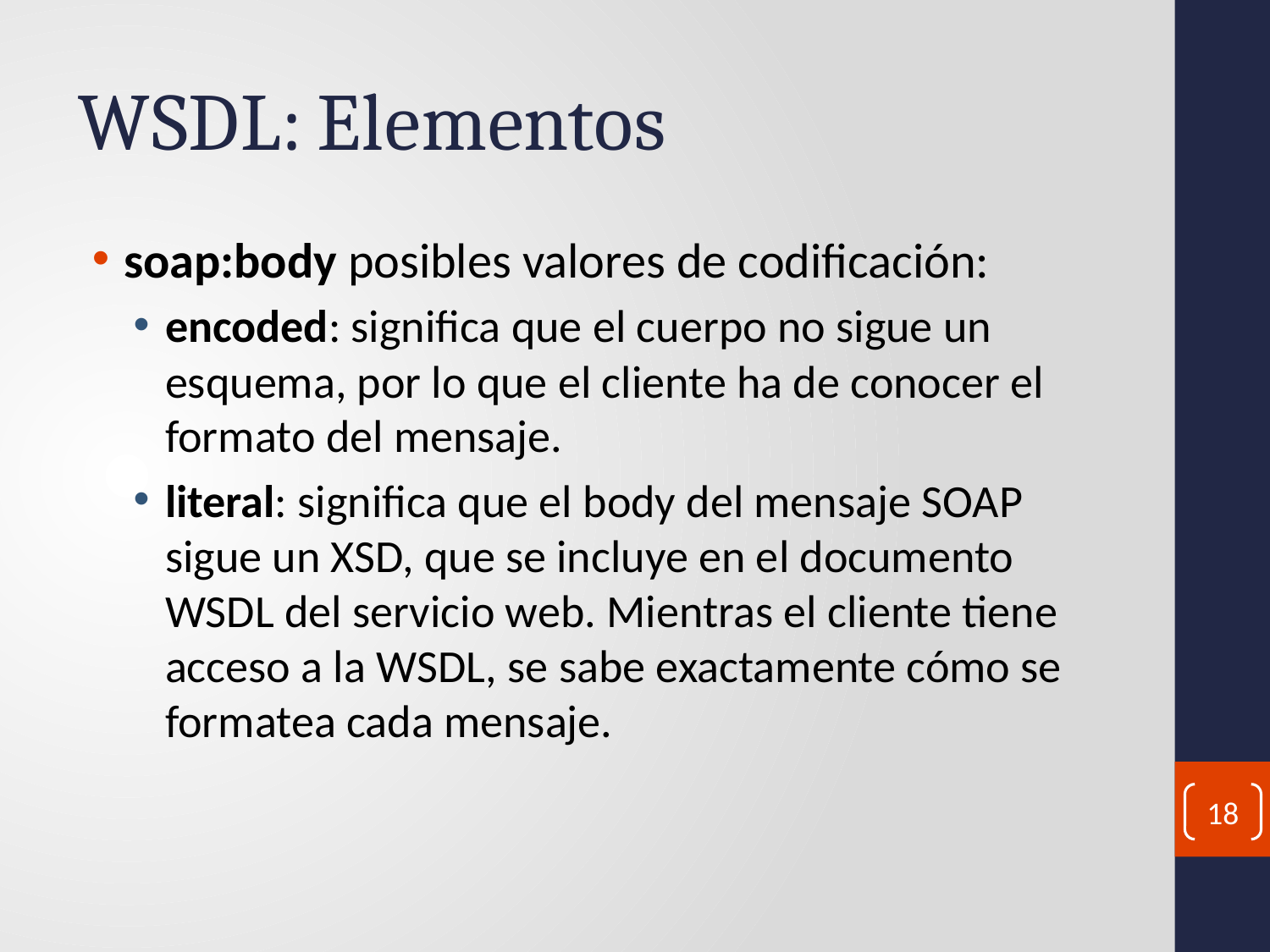

# WSDL: Elementos
soap:body posibles valores de codificación:
encoded: significa que el cuerpo no sigue un esquema, por lo que el cliente ha de conocer el formato del mensaje.
literal: significa que el body del mensaje SOAP sigue un XSD, que se incluye en el documento WSDL del servicio web. Mientras el cliente tiene acceso a la WSDL, se sabe exactamente cómo se formatea cada mensaje.
18